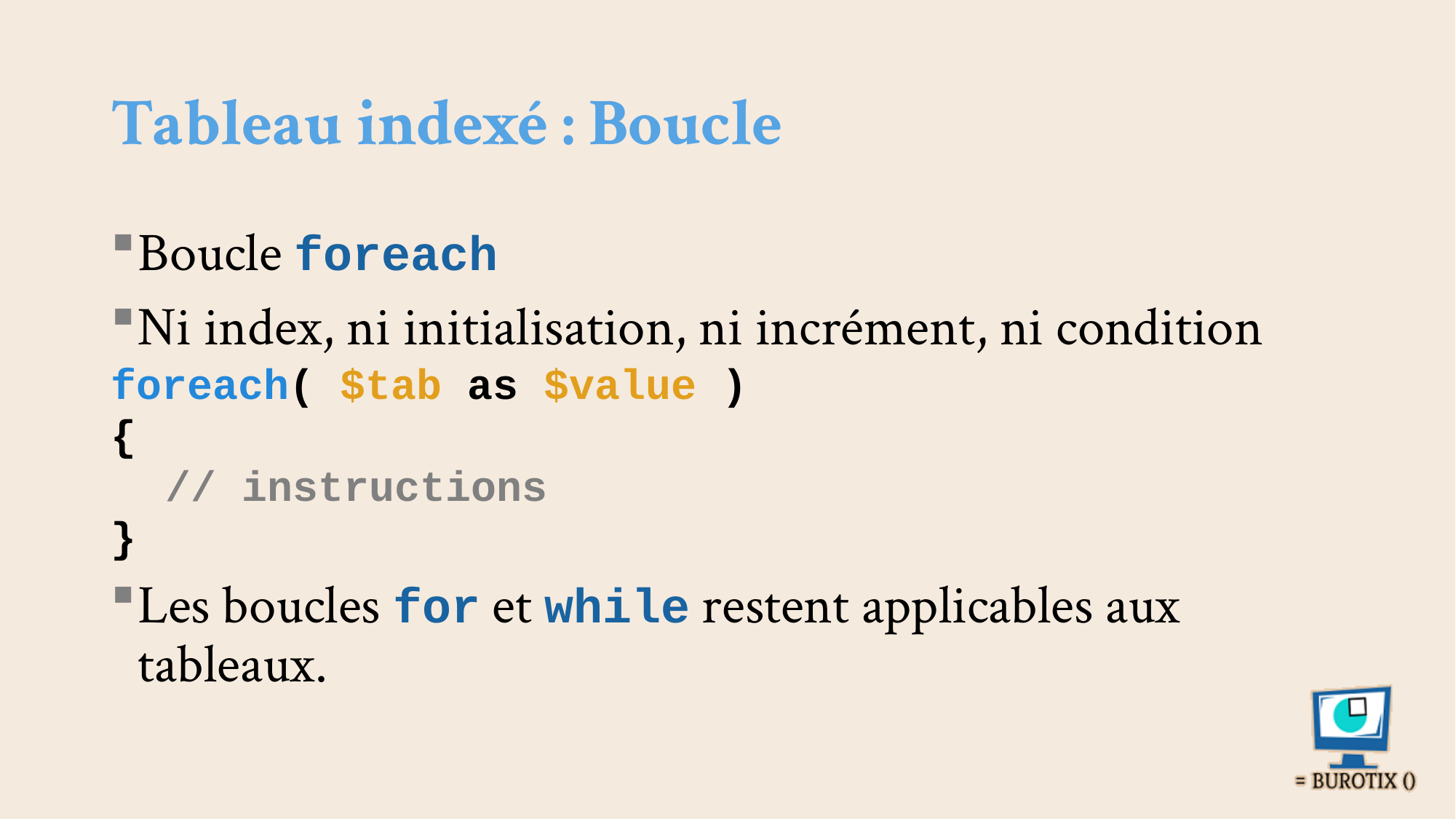

# Tableau indexé : Boucle
Boucle foreach
Ni index, ni initialisation, ni incrément, ni condition
foreach( $tab as $value )
{
// instructions
}
Les boucles for et while restent applicables aux tableaux.